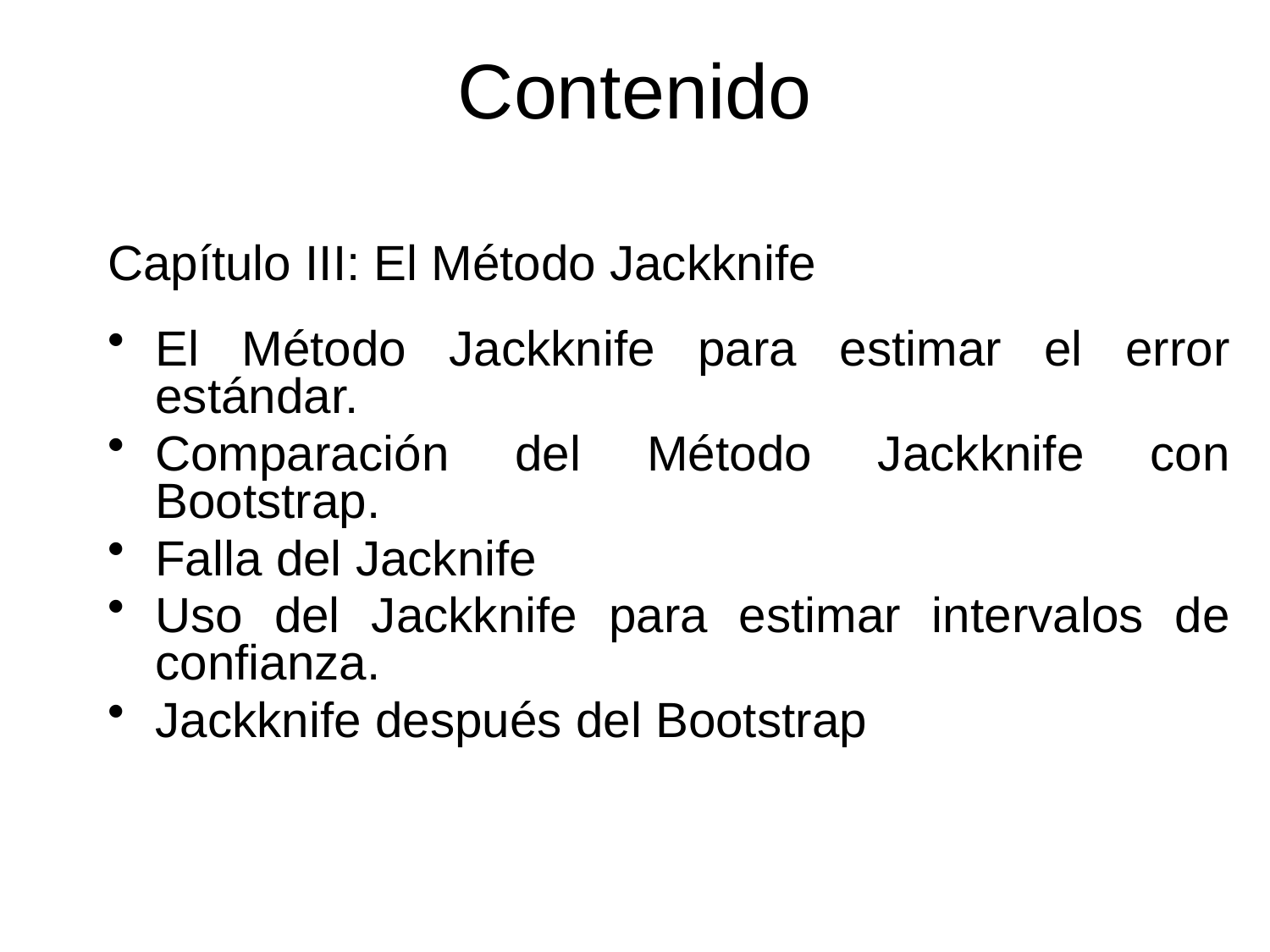

# Contenido
Capítulo III: El Método Jackknife

El Método Jackknife para estimar el error estándar.
Comparación del Método Jackknife con Bootstrap.
Falla del Jacknife
Uso del Jackknife para estimar intervalos de confianza.
Jackknife después del Bootstrap